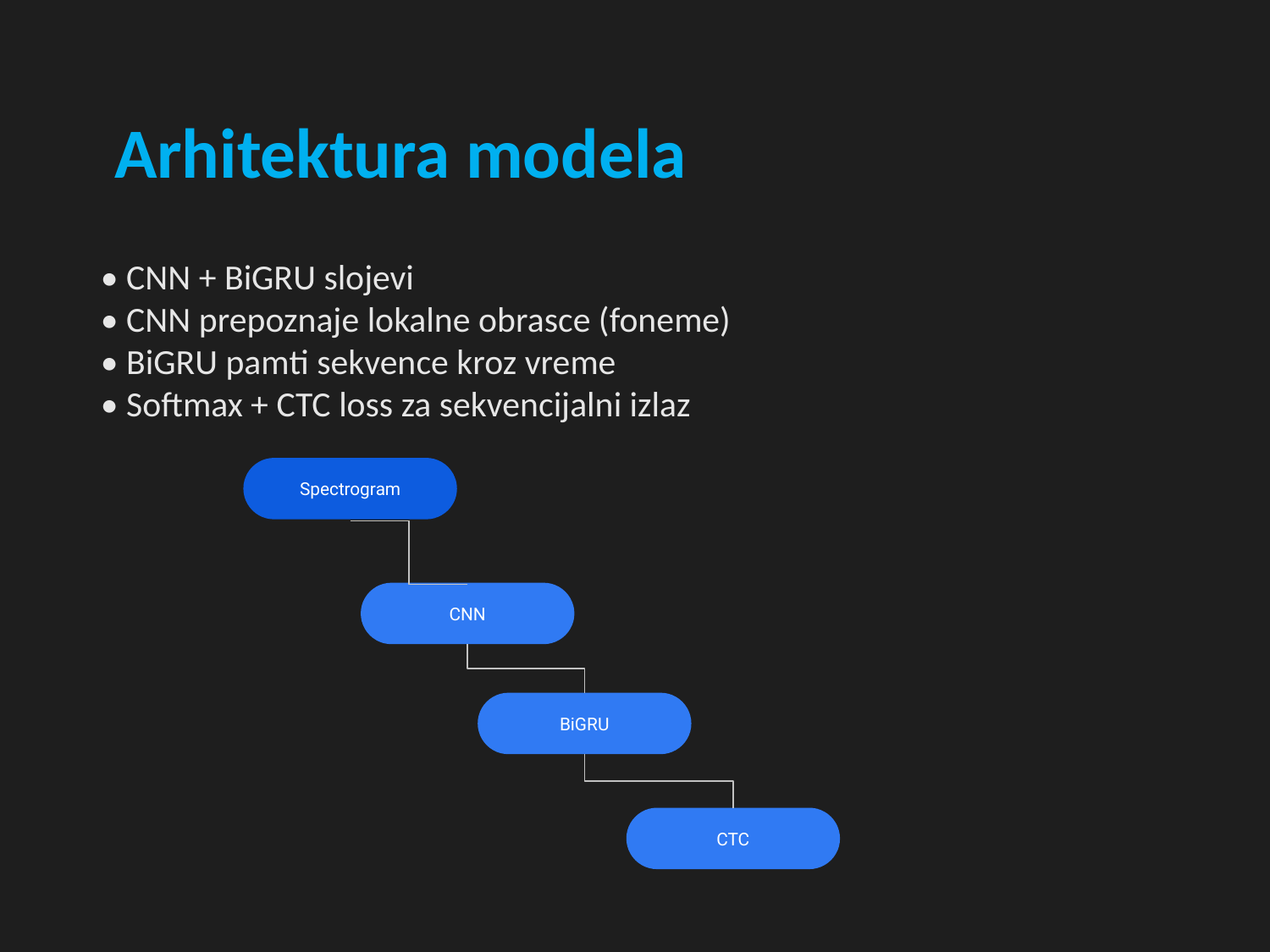

Arhitektura modela

• CNN + BiGRU slojevi
• CNN prepoznaje lokalne obrasce (foneme)
• BiGRU pamti sekvence kroz vreme
• Softmax + CTC loss za sekvencijalni izlaz

Spectrogram
CNN
BiGRU
CTC